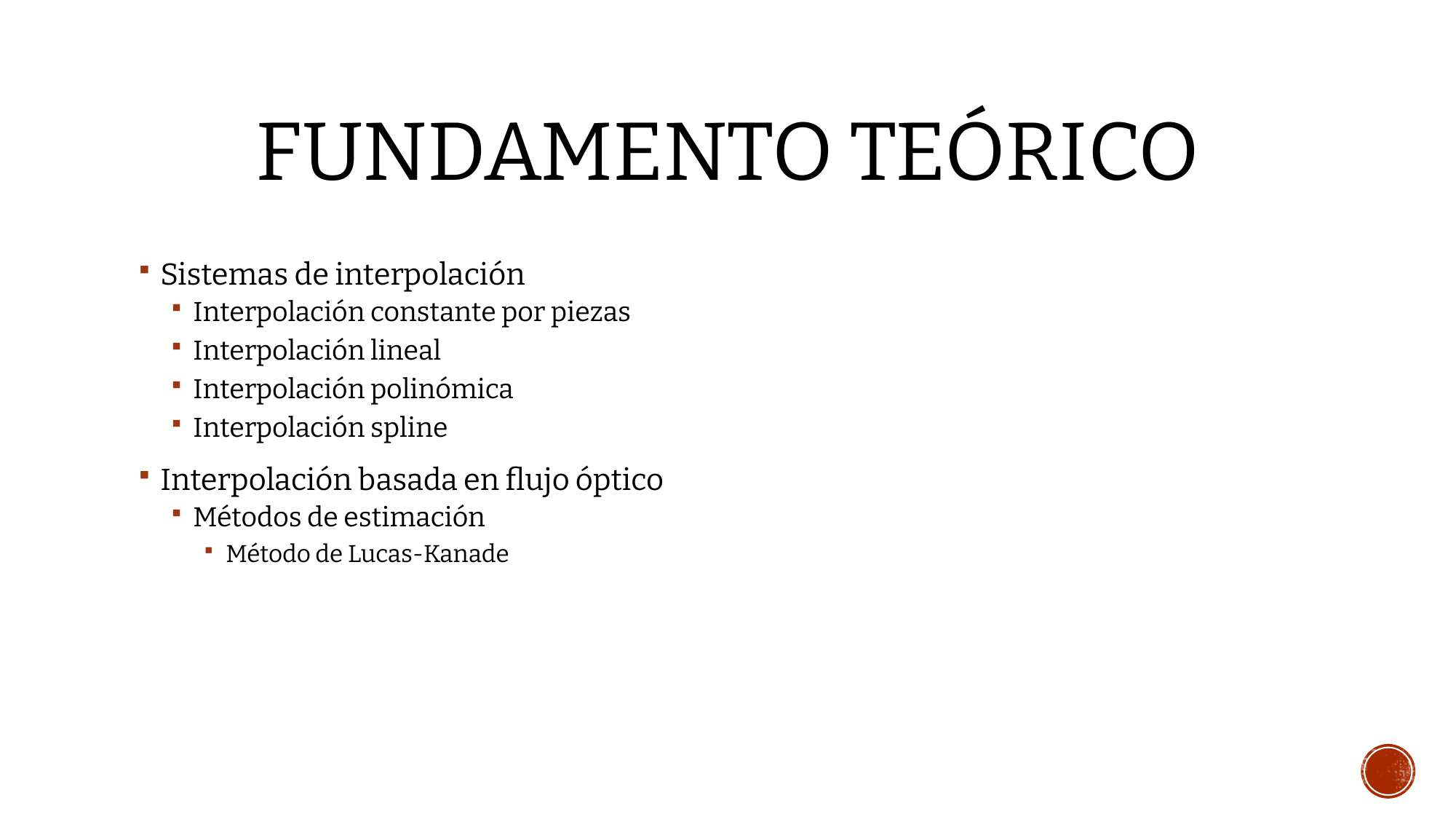

# Fundamento teórico
Sistemas de interpolación
Interpolación constante por piezas
Interpolación lineal
Interpolación polinómica
Interpolación spline
Interpolación basada en flujo óptico
Métodos de estimación
Método de Lucas-Kanade